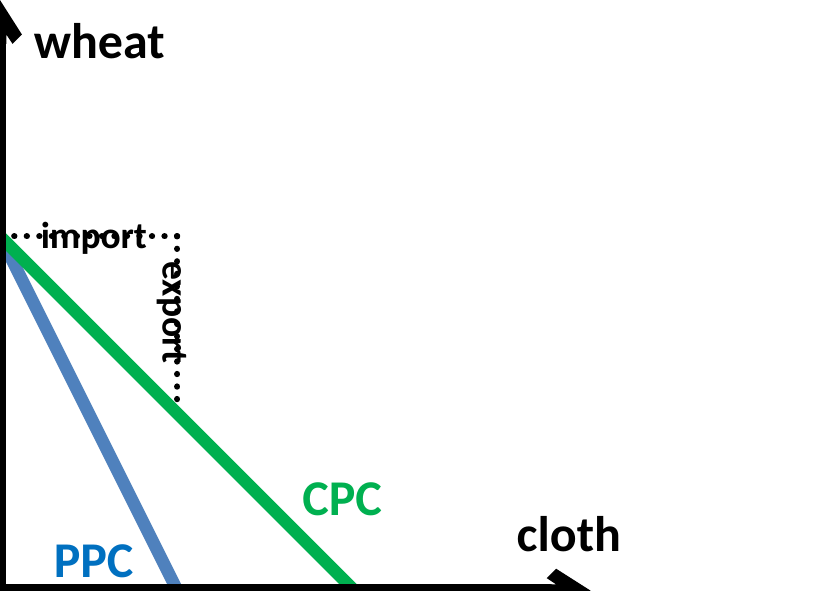

wheat
20
import
export
CPC
cloth
PPC
10